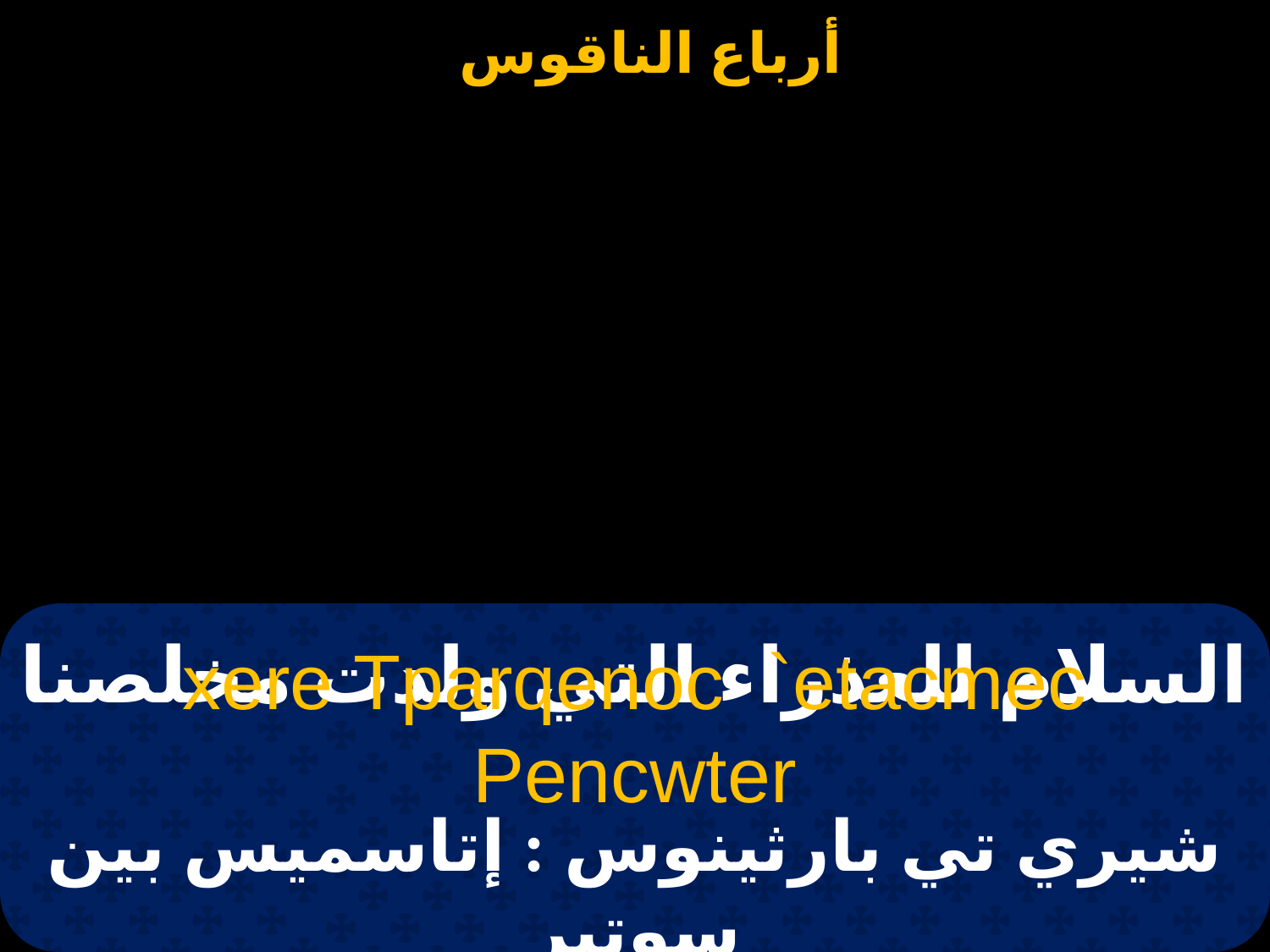

# السلام للعذراء التي ولدت مخلصنا
xere Tparqenoc  `etacmec Pencwter
شيري تي بارثينوس : إتاسميس بين سوتير